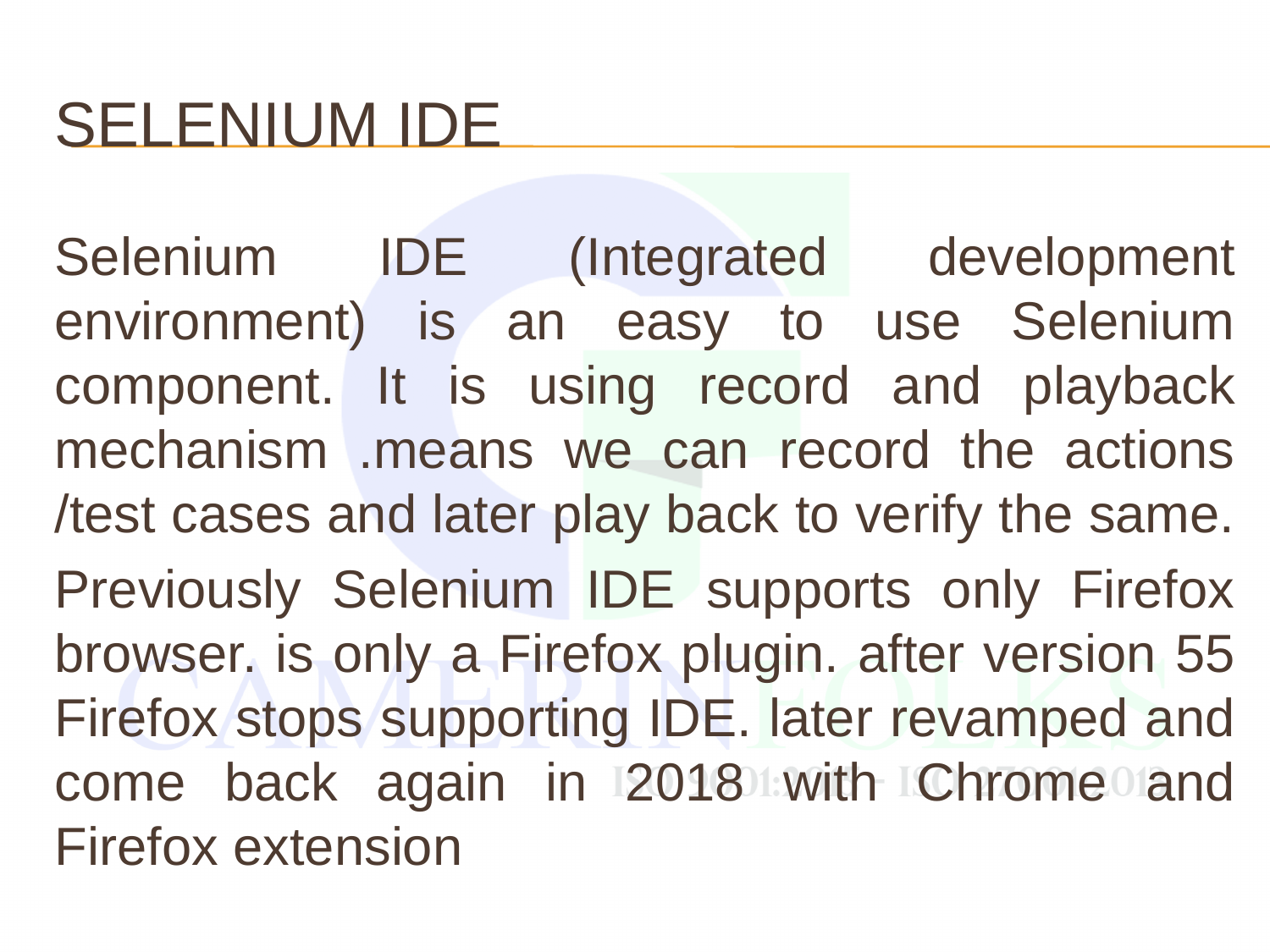

# Selenium IDE
Selenium IDE (Integrated development environment) is an easy to use Selenium component. It is using record and playback mechanism .means we can record the actions /test cases and later play back to verify the same.
Previously Selenium IDE supports only Firefox browser. is only a Firefox plugin. after version 55 Firefox stops supporting IDE. later revamped and come back again in 2018 with Chrome and Firefox extension